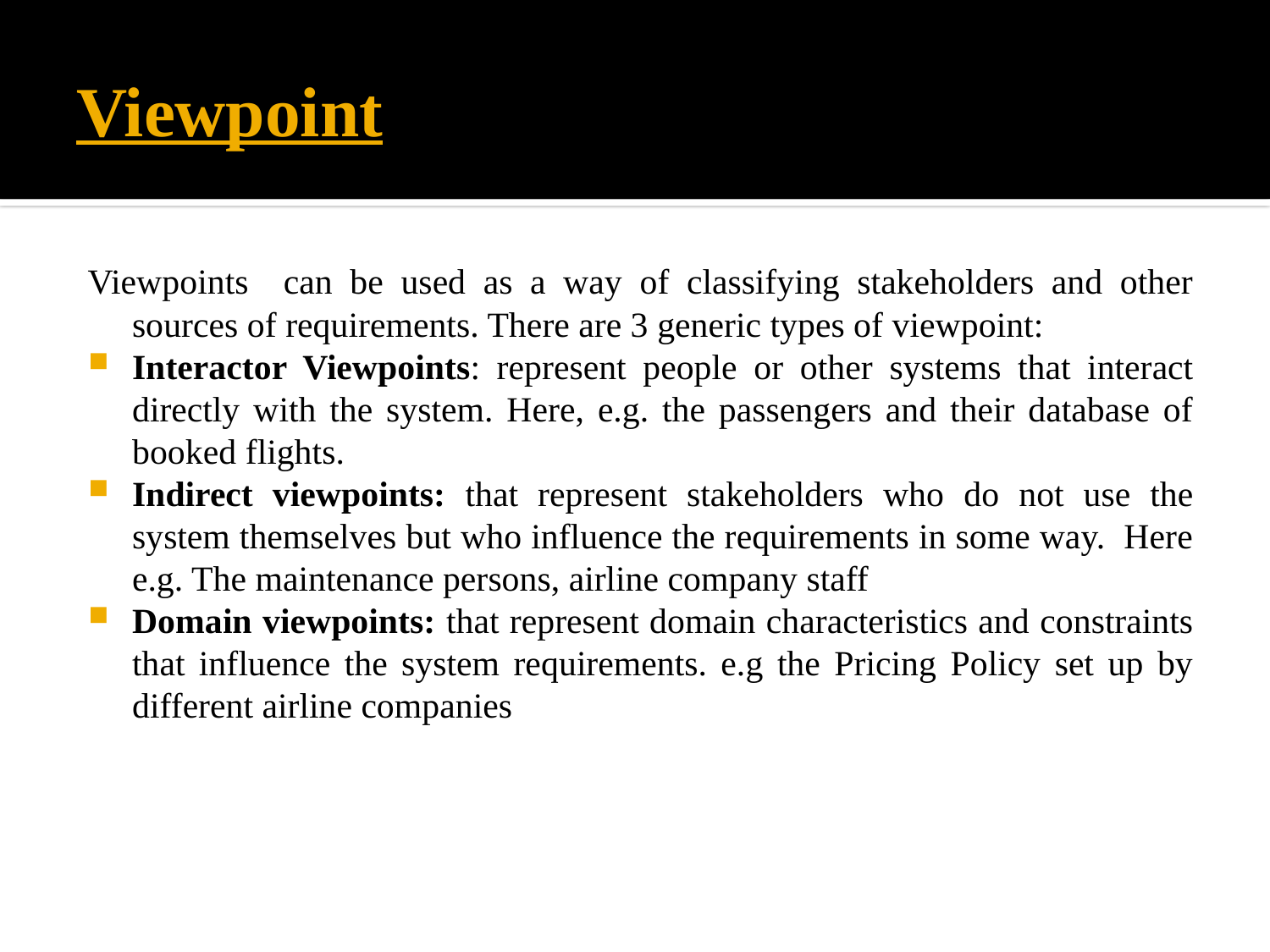

# Viewpoint
Viewpoints  can be used as a way of classifying stakeholders and other sources of requirements. There are 3 generic types of viewpoint:
Interactor Viewpoints: represent people or other systems that interact directly with the system. Here, e.g. the passengers and their database of booked flights.
Indirect viewpoints: that represent stakeholders who do not use the system themselves but who influence the requirements in some way.  Here e.g. The maintenance persons, airline company staff
Domain viewpoints: that represent domain characteristics and constraints that influence the system requirements. e.g the Pricing Policy set up by different airline companies